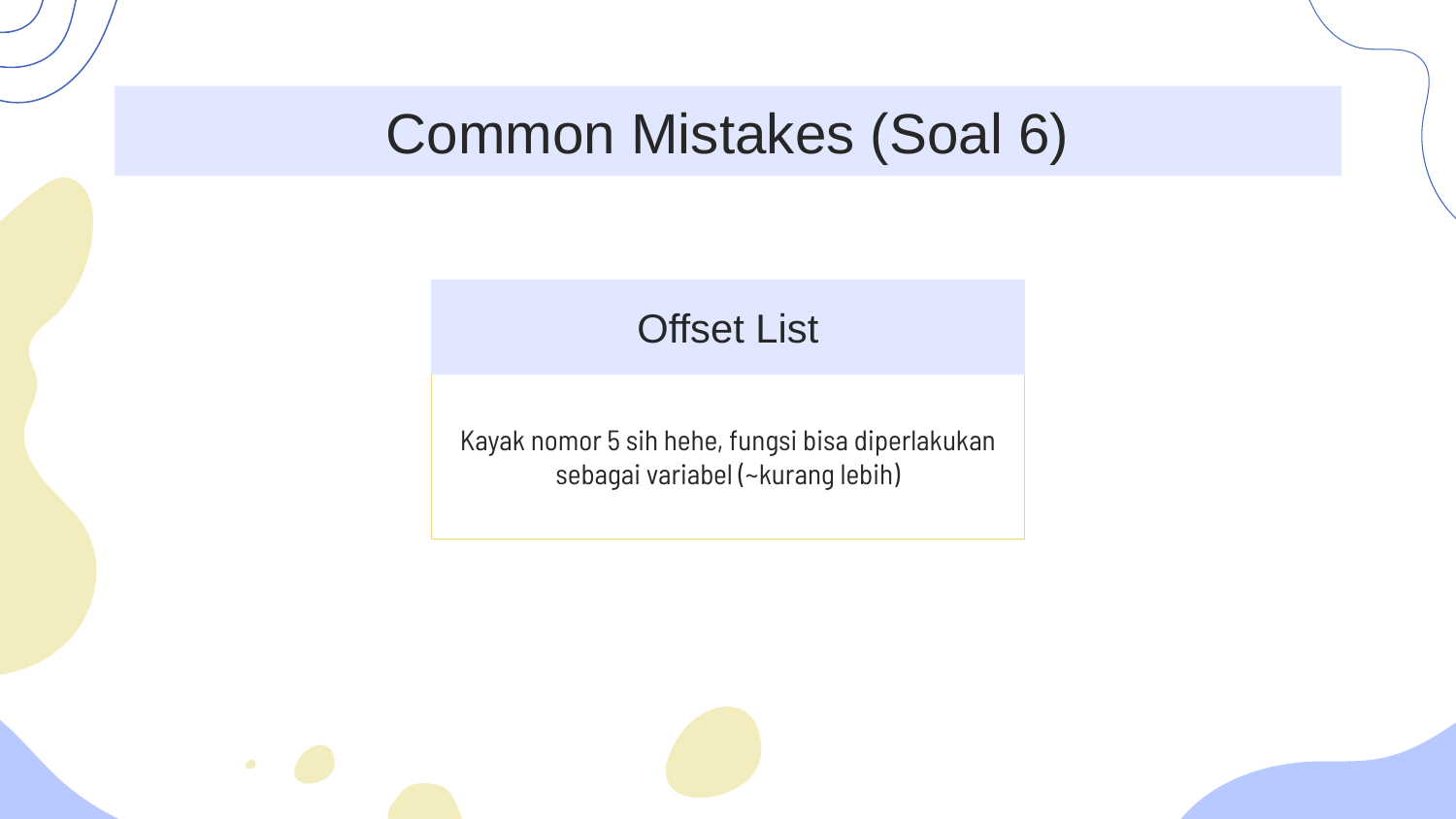

# Common Mistakes (Soal 6)
Offset List
Kayak nomor 5 sih hehe, fungsi bisa diperlakukan sebagai variabel (~kurang lebih)